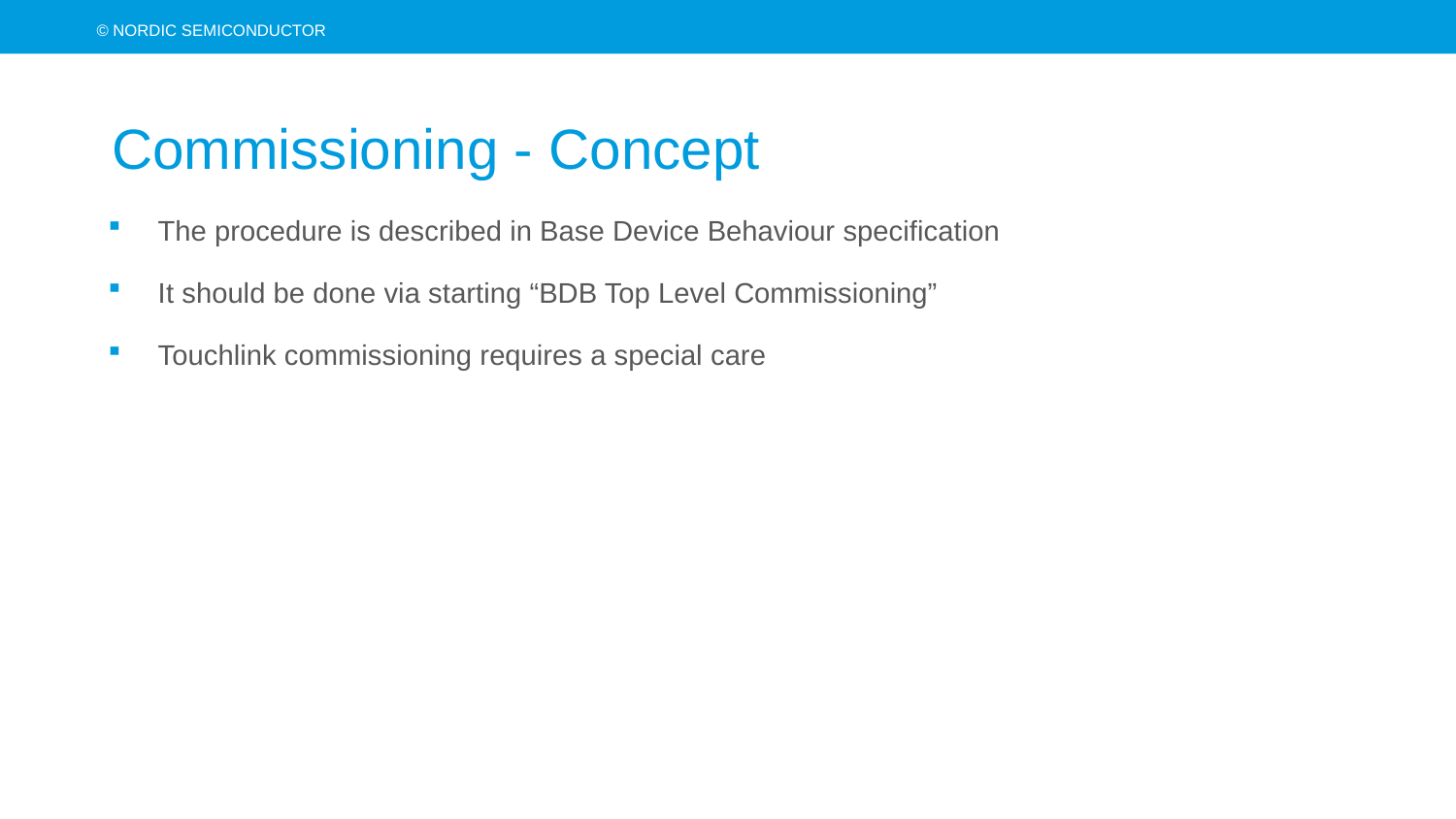

# Commissioning - Concept
The procedure is described in Base Device Behaviour specification
It should be done via starting “BDB Top Level Commissioning”
Touchlink commissioning requires a special care